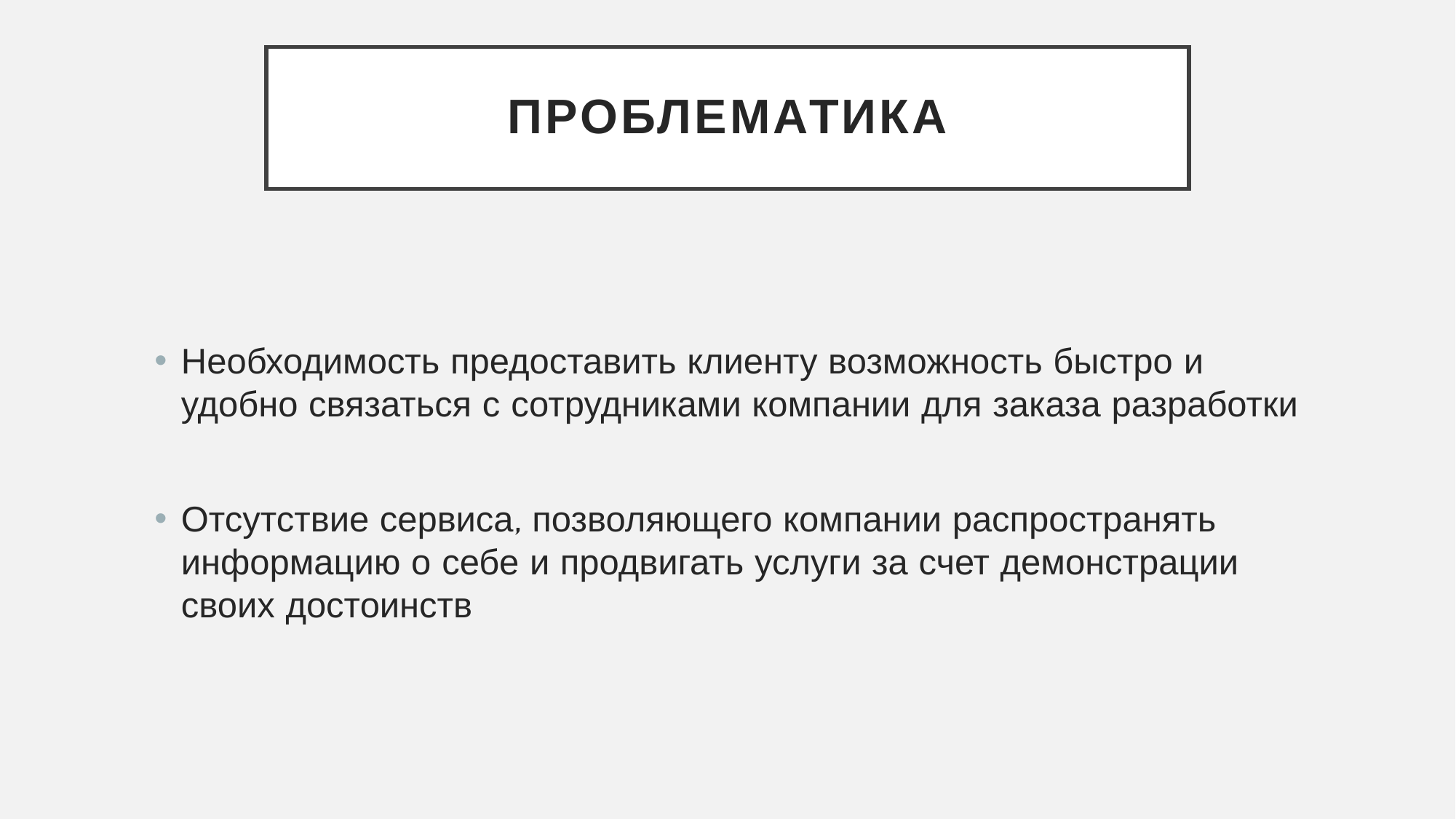

# Проблематика
Необходимость предоставить клиенту возможность быстро и удобно связаться с сотрудниками компании для заказа разработки

Отсутствие сервиса, позволяющего компании распространять информацию о себе и продвигать услуги за счет демонстрации своих достоинств